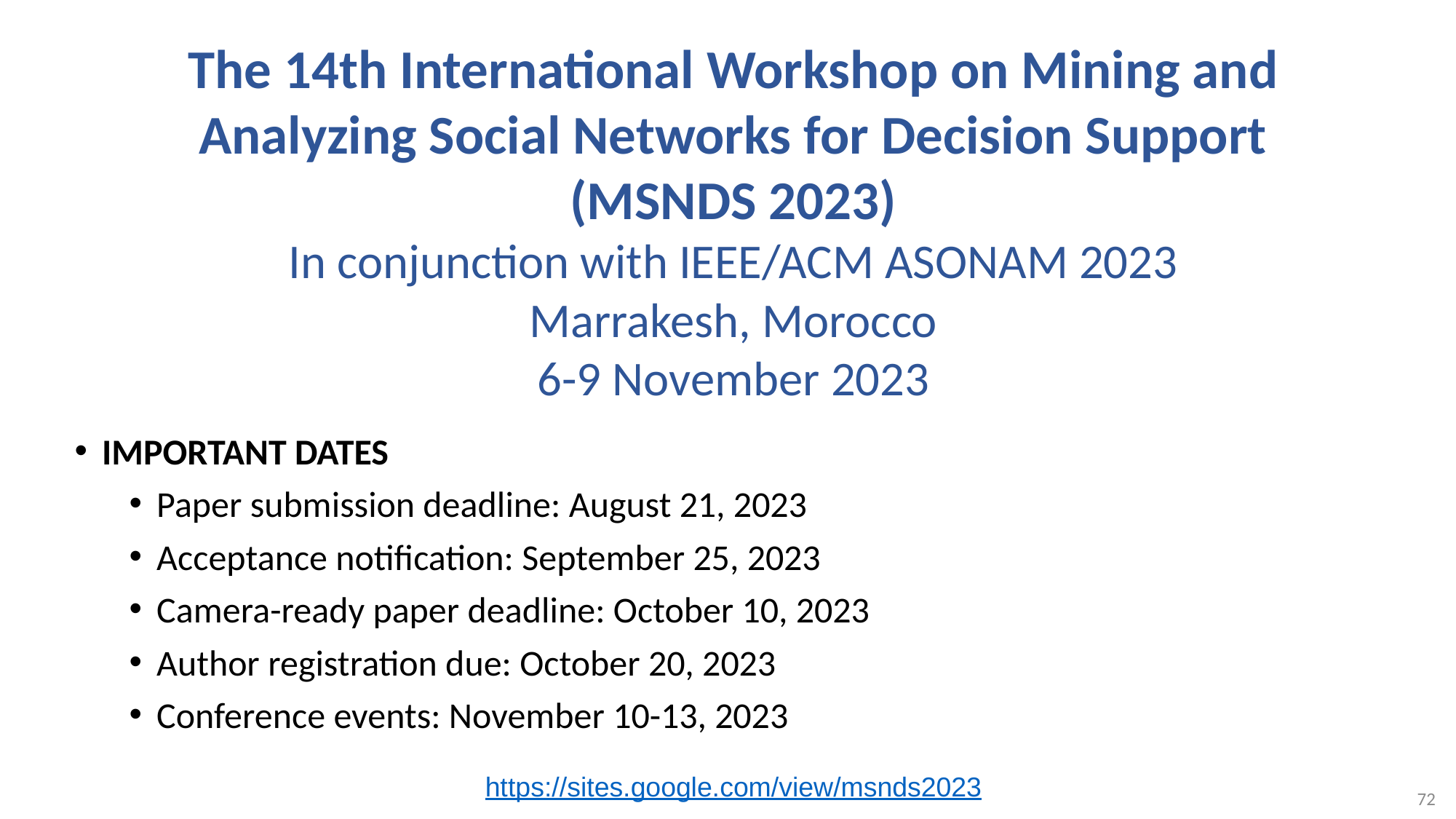

# The 14th International Workshop on Mining and Analyzing Social Networks for Decision Support (MSNDS 2023) In conjunction with IEEE/ACM ASONAM 2023 Marrakesh, Morocco 6-9 November 2023
IMPORTANT DATES
Paper submission deadline: August 21, 2023
Acceptance notification: September 25, 2023
Camera-ready paper deadline: October 10, 2023
Author registration due: October 20, 2023
Conference events: November 10-13, 2023
https://sites.google.com/view/msnds2023
72